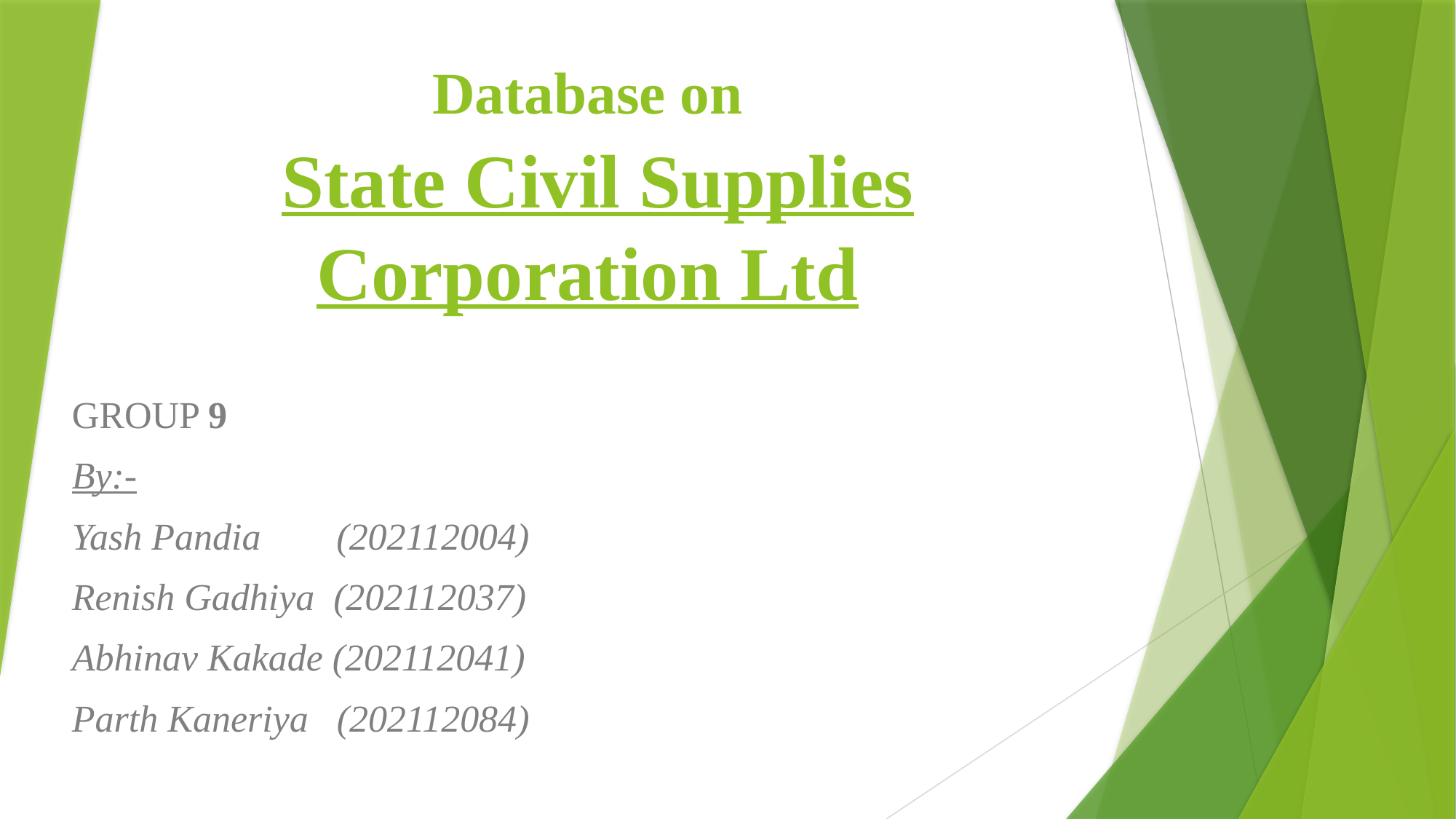

# Database on State Civil Supplies Corporation Ltd
GROUP 9
By:-
Yash Pandia        (202112004)
Renish Gadhiya  (202112037)
Abhinav Kakade (202112041)
Parth Kaneriya   (202112084)